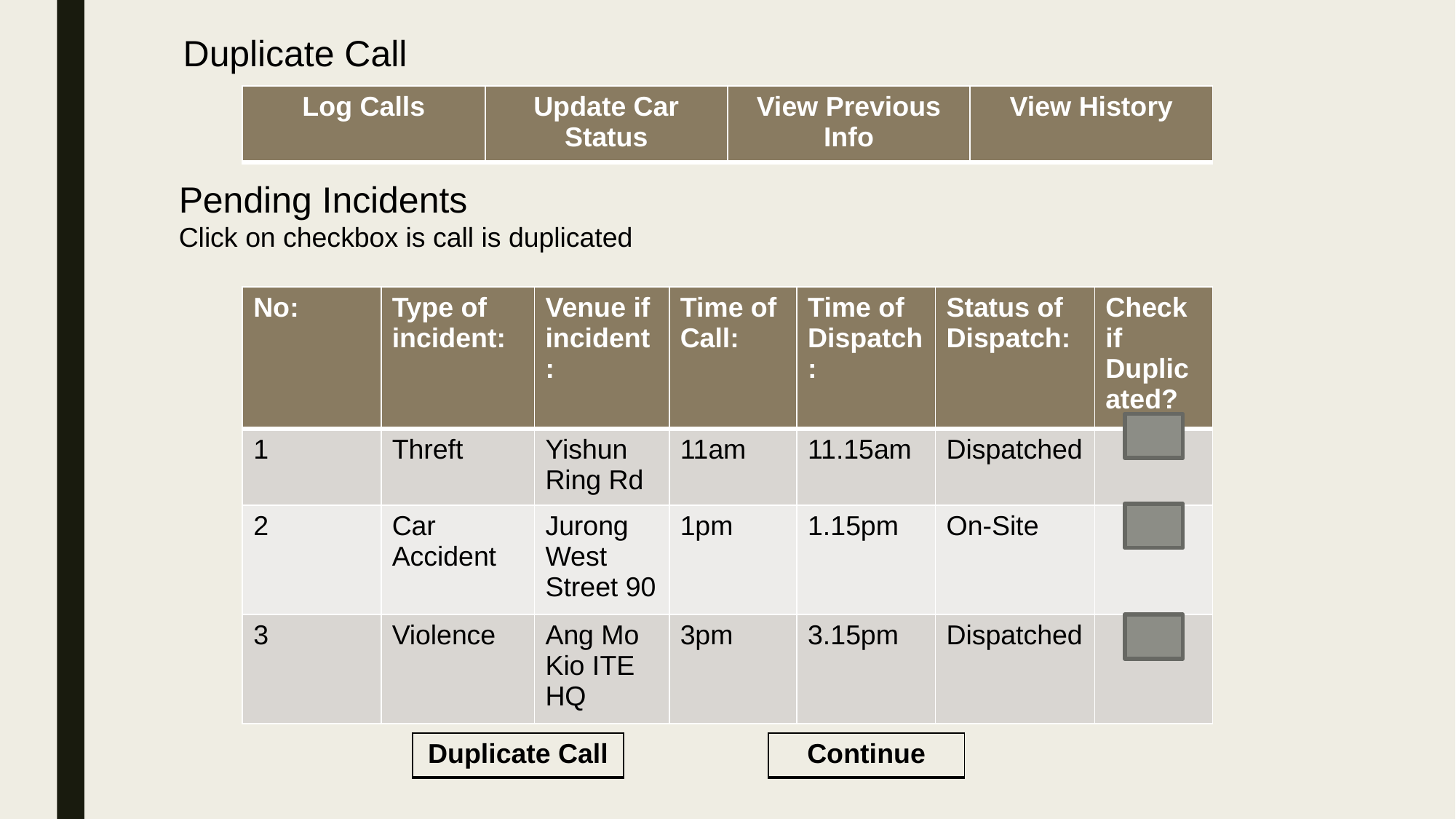

Duplicate Call
| Log Calls | Update Car Status | View Previous Info | View History |
| --- | --- | --- | --- |
Pending Incidents
Click on checkbox is call is duplicated
| No: | Type of incident: | Venue if incident: | Time of Call: | Time of Dispatch: | Status of Dispatch: | Check if Duplicated? |
| --- | --- | --- | --- | --- | --- | --- |
| 1 | Threft | Yishun Ring Rd | 11am | 11.15am | Dispatched |  |
| 2 | Car Accident | Jurong West Street 90 | 1pm | 1.15pm | On-Site |  |
| 3 | Violence | Ang Mo Kio ITE HQ | 3pm | 3.15pm | Dispatched |  |

| Duplicate Call |
| --- |
| Continue |
| --- |